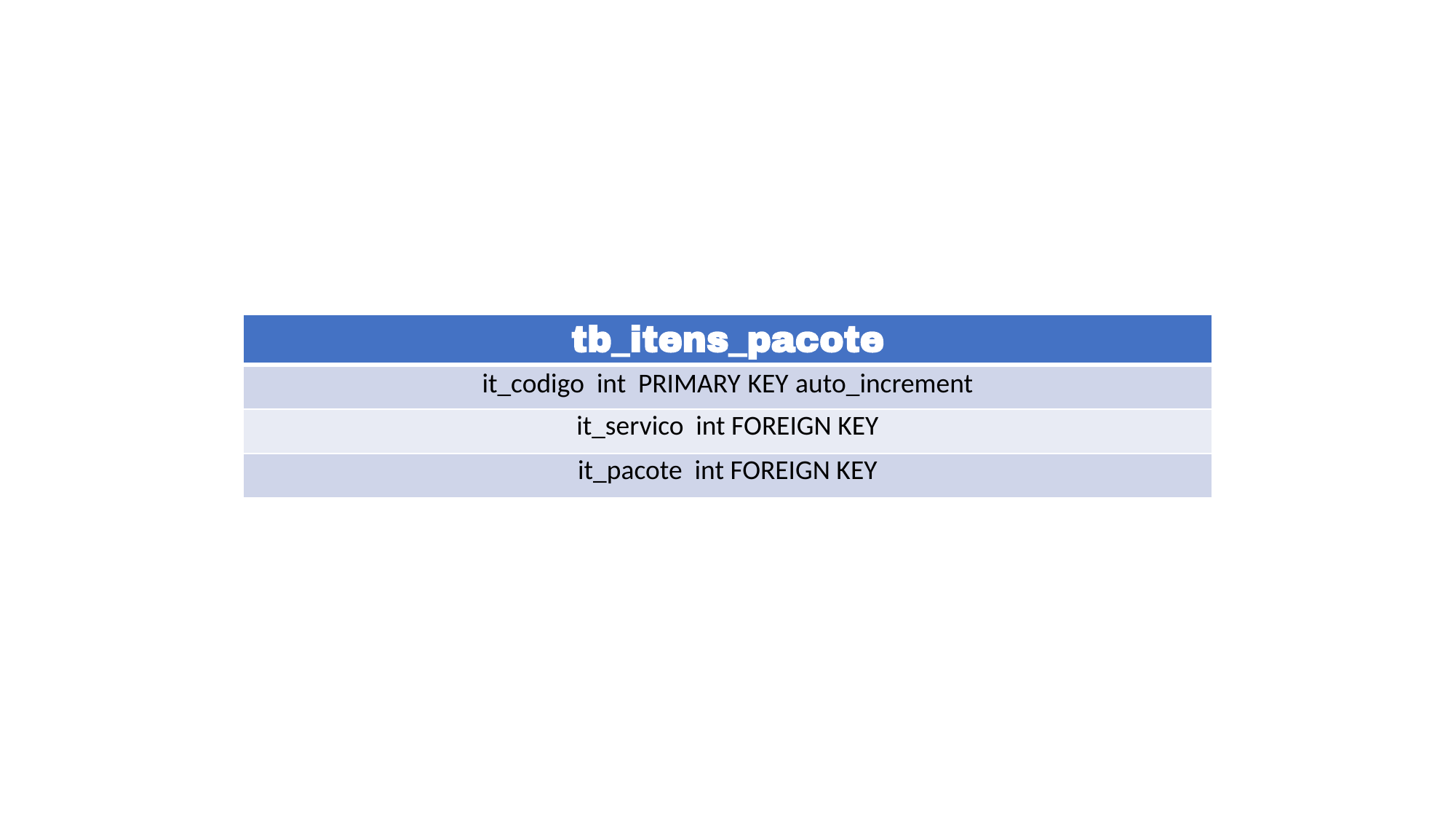

| tb\_itens\_pacote |
| --- |
| it\_codigo int PRIMARY KEY auto\_increment |
| it\_servico int FOREIGN KEY |
| it\_pacote int FOREIGN KEY |